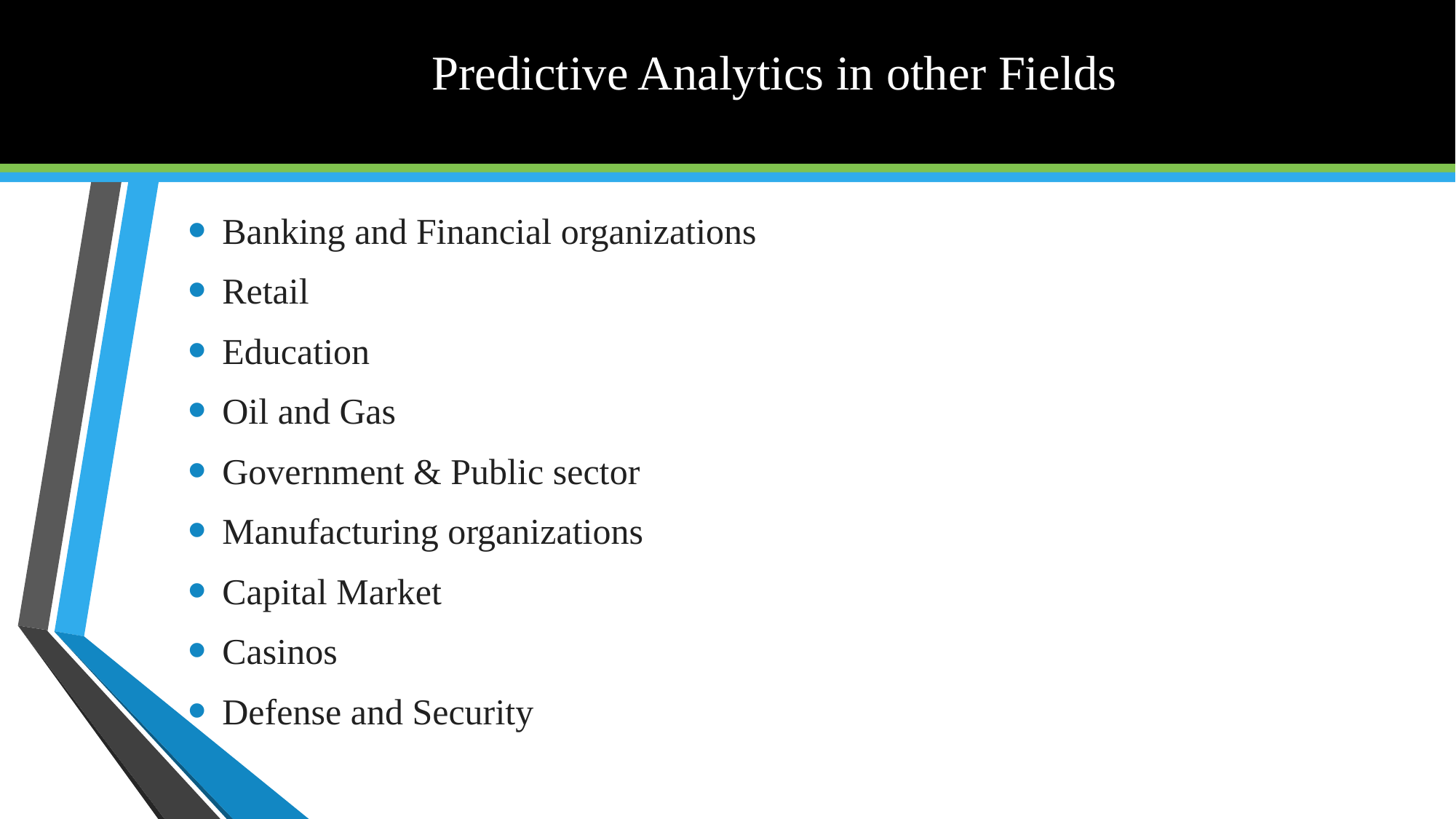

# Predictive Analytics in other Fields
Banking and Financial organizations
Retail
Education
Oil and Gas
Government & Public sector
Manufacturing organizations
Capital Market
Casinos
Defense and Security